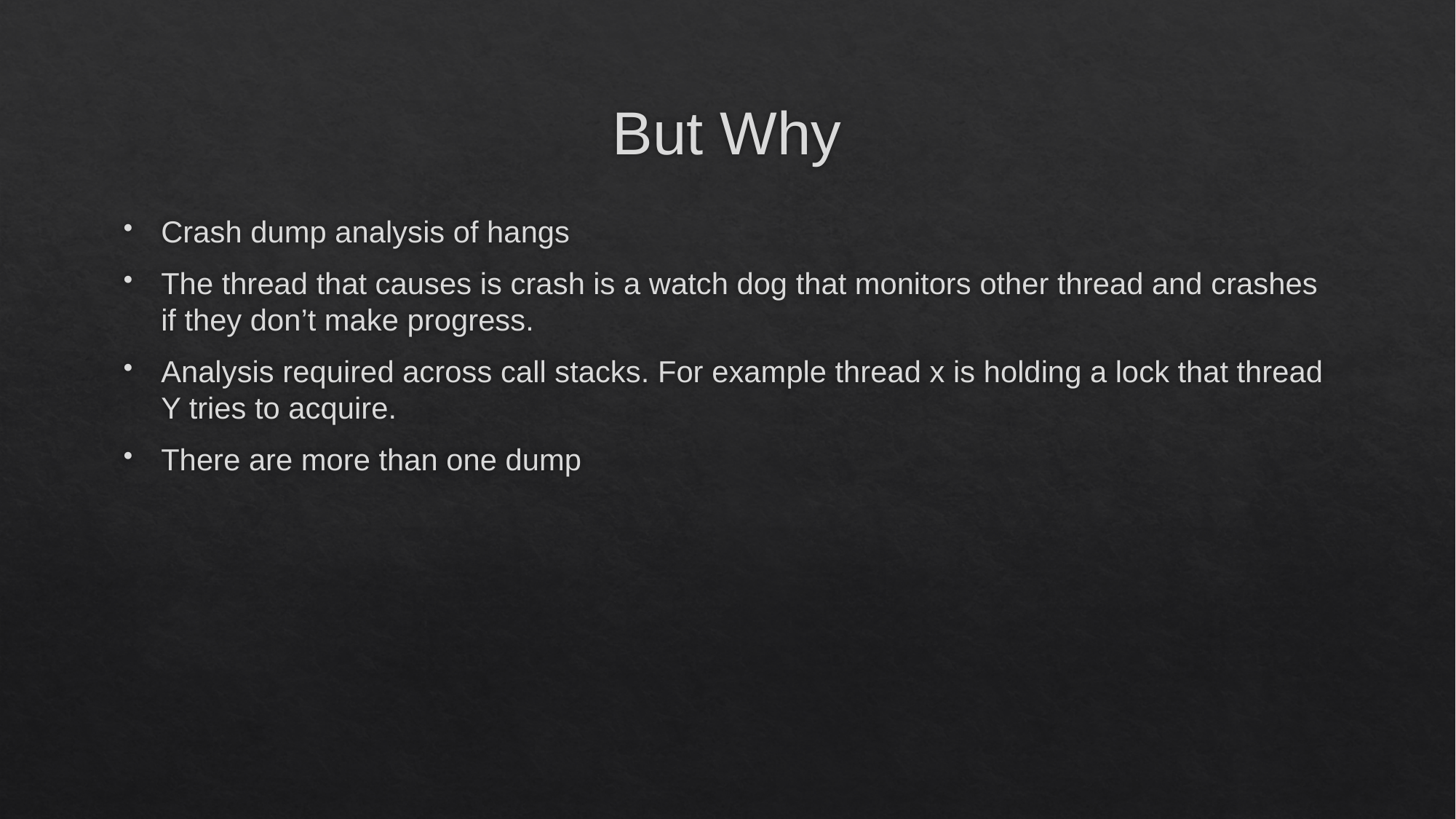

# But Why
Crash dump analysis of hangs
The thread that causes is crash is a watch dog that monitors other thread and crashes if they don’t make progress.
Analysis required across call stacks. For example thread x is holding a lock that thread Y tries to acquire.
There are more than one dump